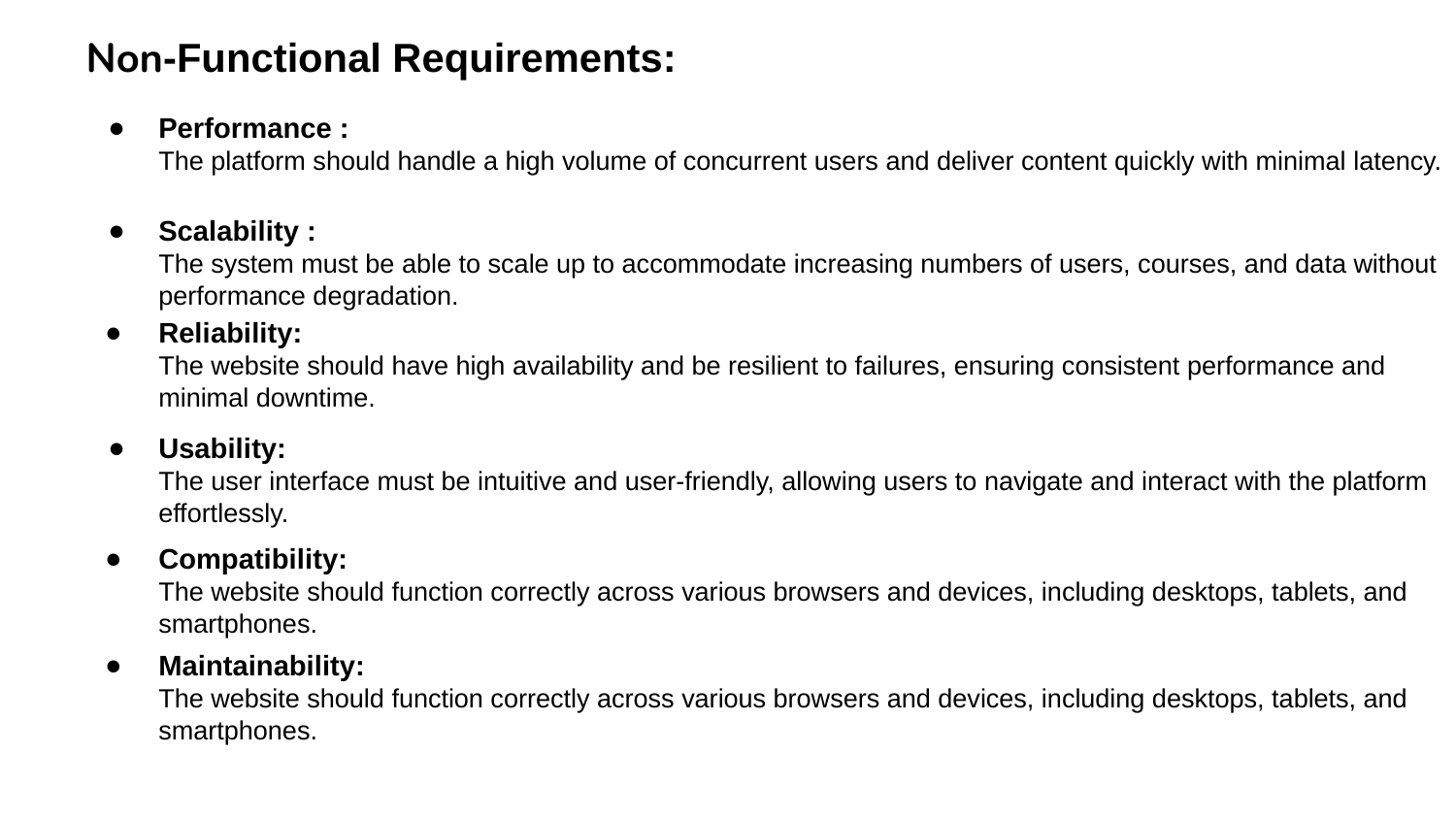

Non-Functional Requirements:
Performance :
The platform should handle a high volume of concurrent users and deliver content quickly with minimal latency.
Scalability :
The system must be able to scale up to accommodate increasing numbers of users, courses, and data without performance degradation.
Reliability:
The website should have high availability and be resilient to failures, ensuring consistent performance and minimal downtime.
Usability:
The user interface must be intuitive and user-friendly, allowing users to navigate and interact with the platform effortlessly.
Compatibility:
The website should function correctly across various browsers and devices, including desktops, tablets, and smartphones.
Maintainability:
The website should function correctly across various browsers and devices, including desktops, tablets, and smartphones.